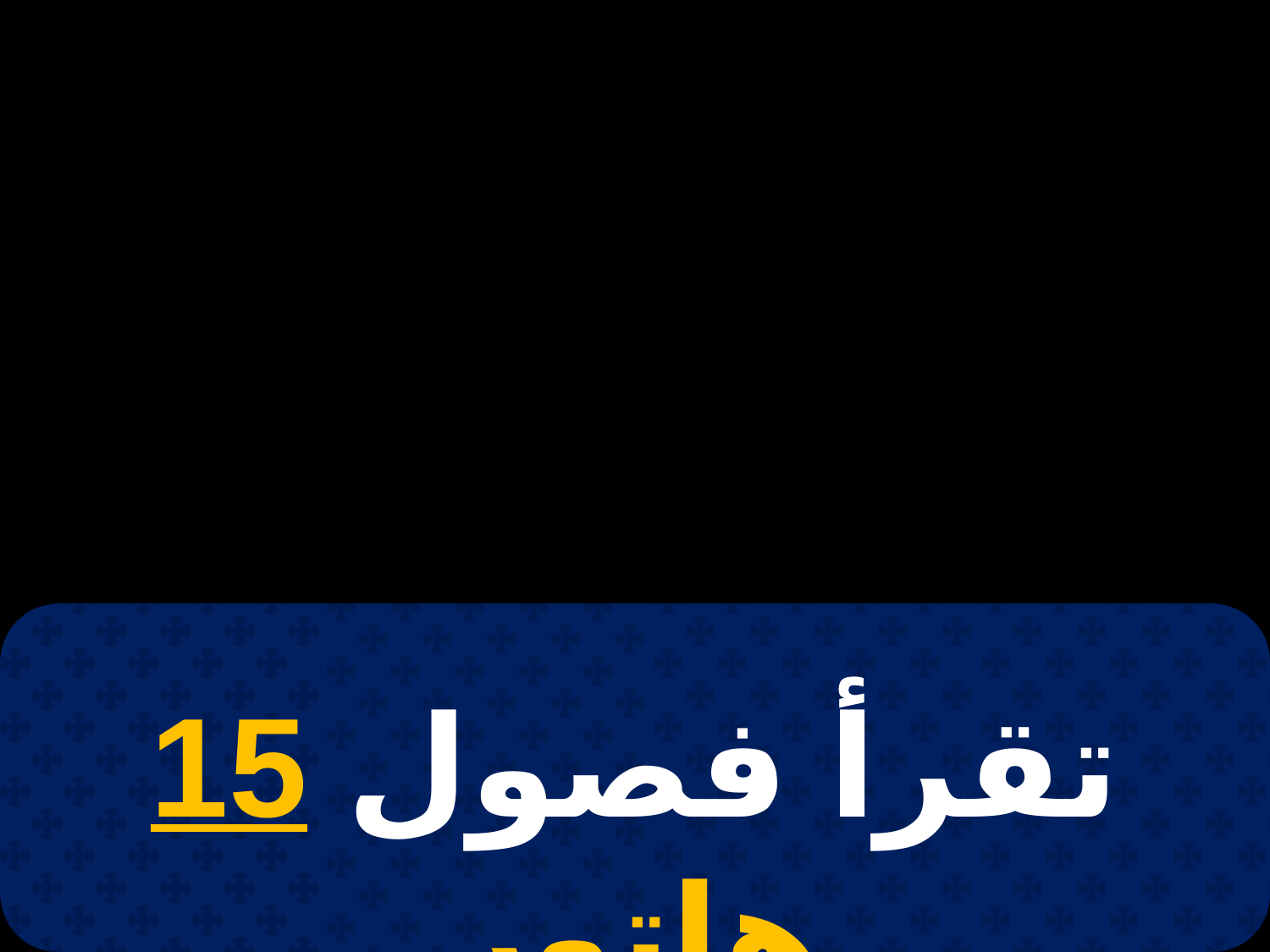

# 9 مسرى
تقرأ فصول 15 هاتور